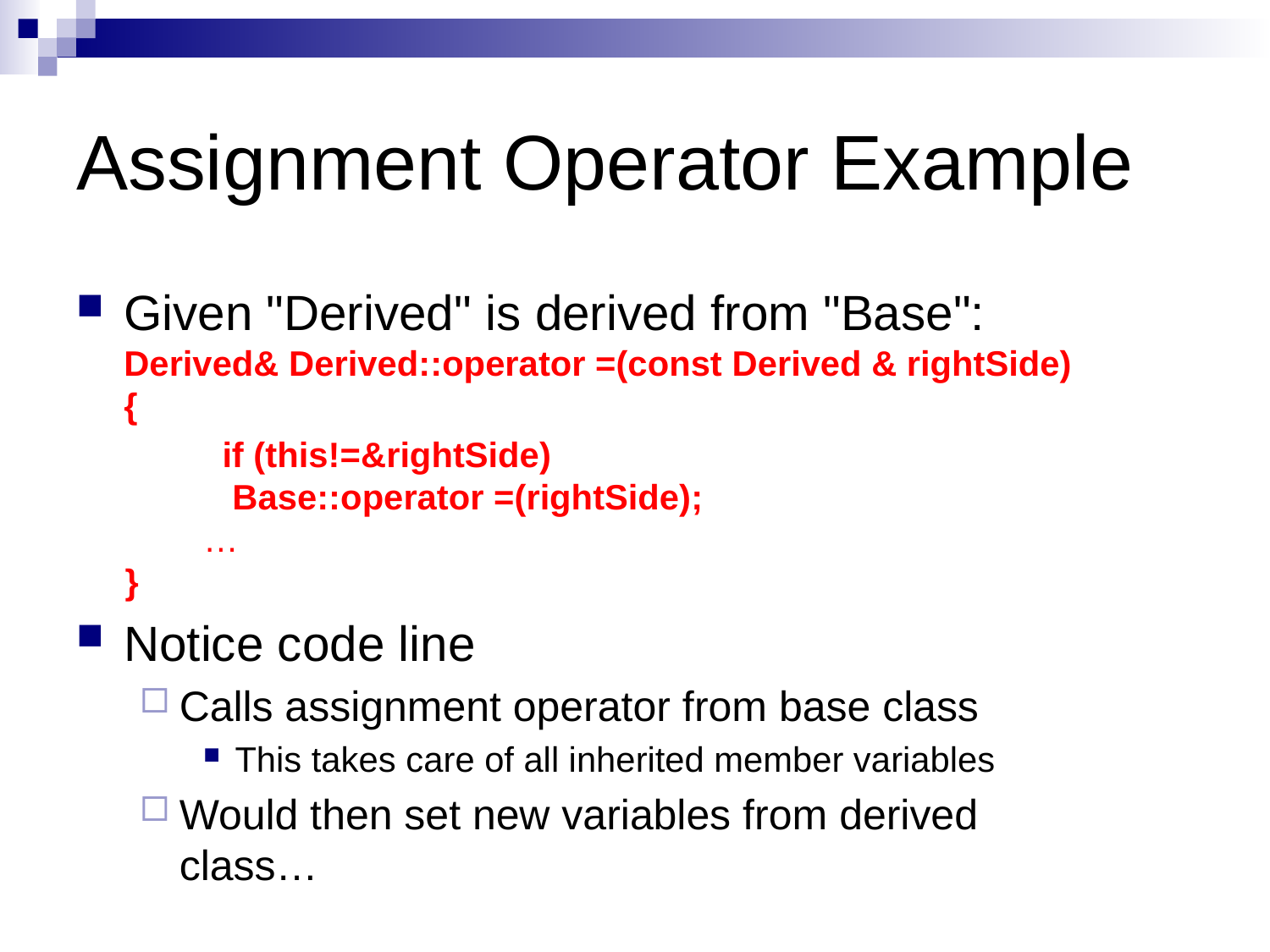

# Assignment Operator Example
Given "Derived" is derived from "Base":
Derived& Derived::operator =(const Derived & rightSide)
{
               if (this!=&rightSide)
	   Base::operator =(rightSide);
	…
     }
Notice code line
Calls assignment operator from base class
This takes care of all inherited member variables
Would then set new variables from derived
class…